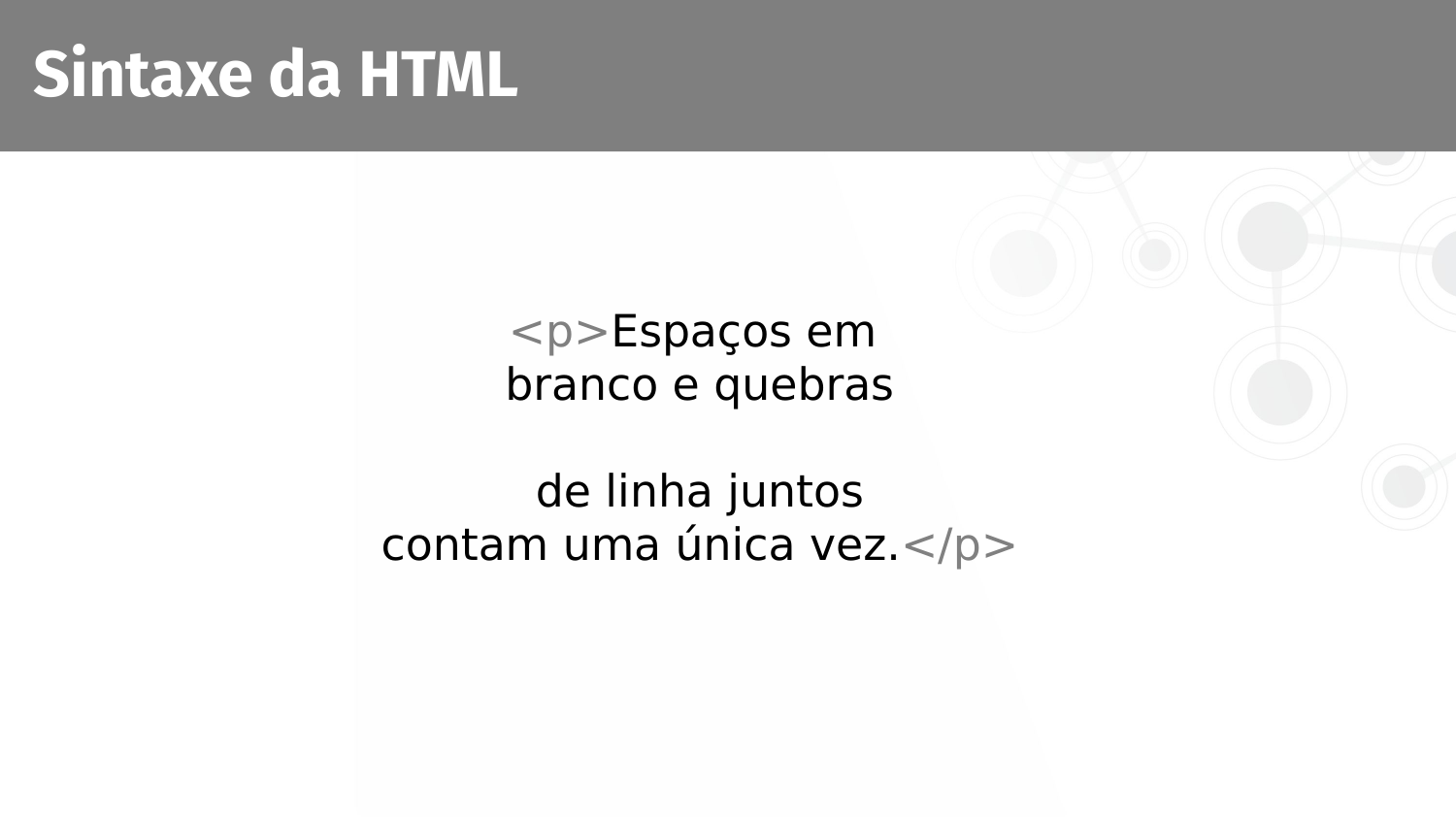

# Sintaxe da HTML
<p>Espaços em
branco e quebras
de linha juntos
contam uma única vez.</p>